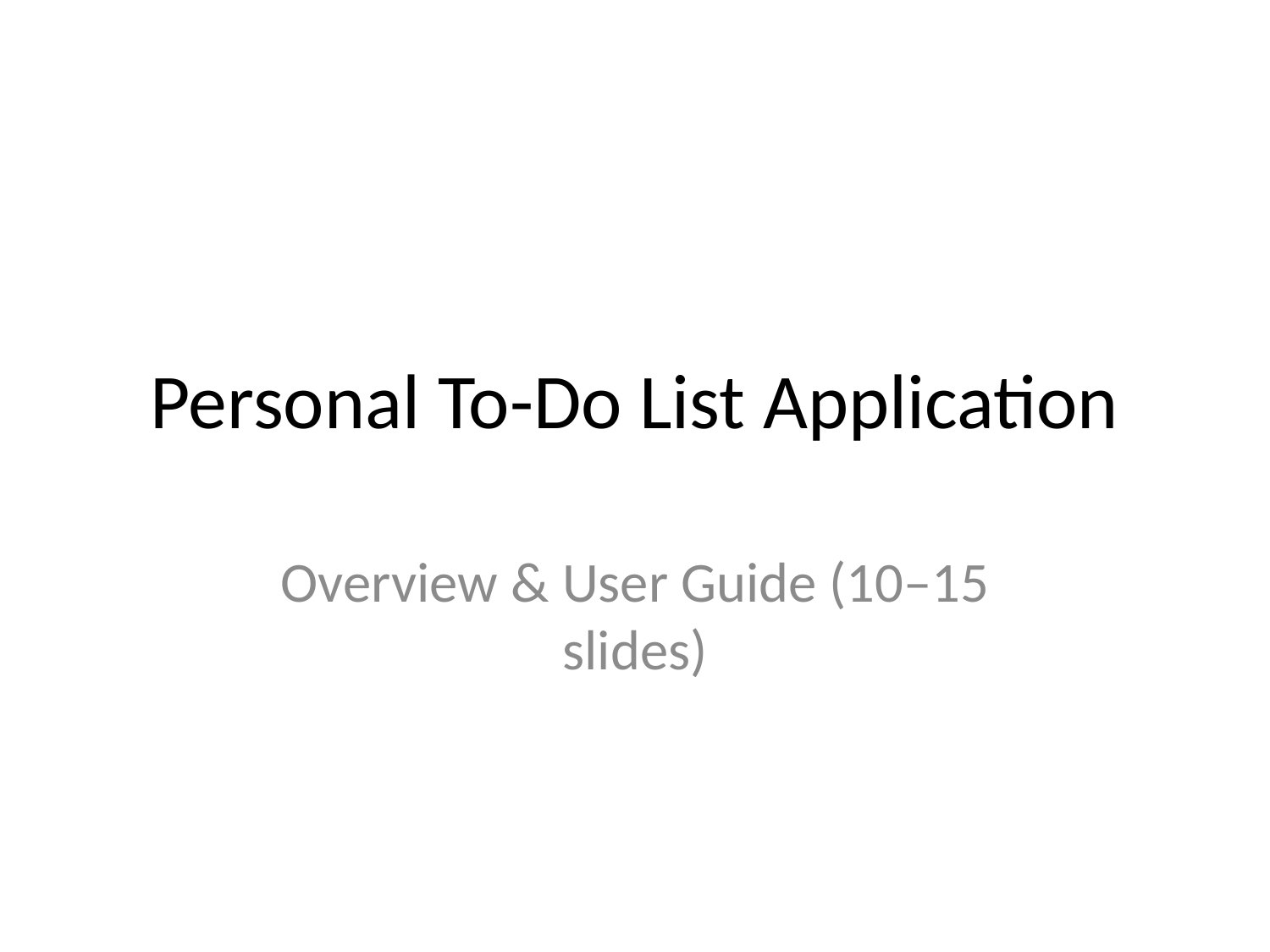

# Personal To-Do List Application
Overview & User Guide (10–15 slides)